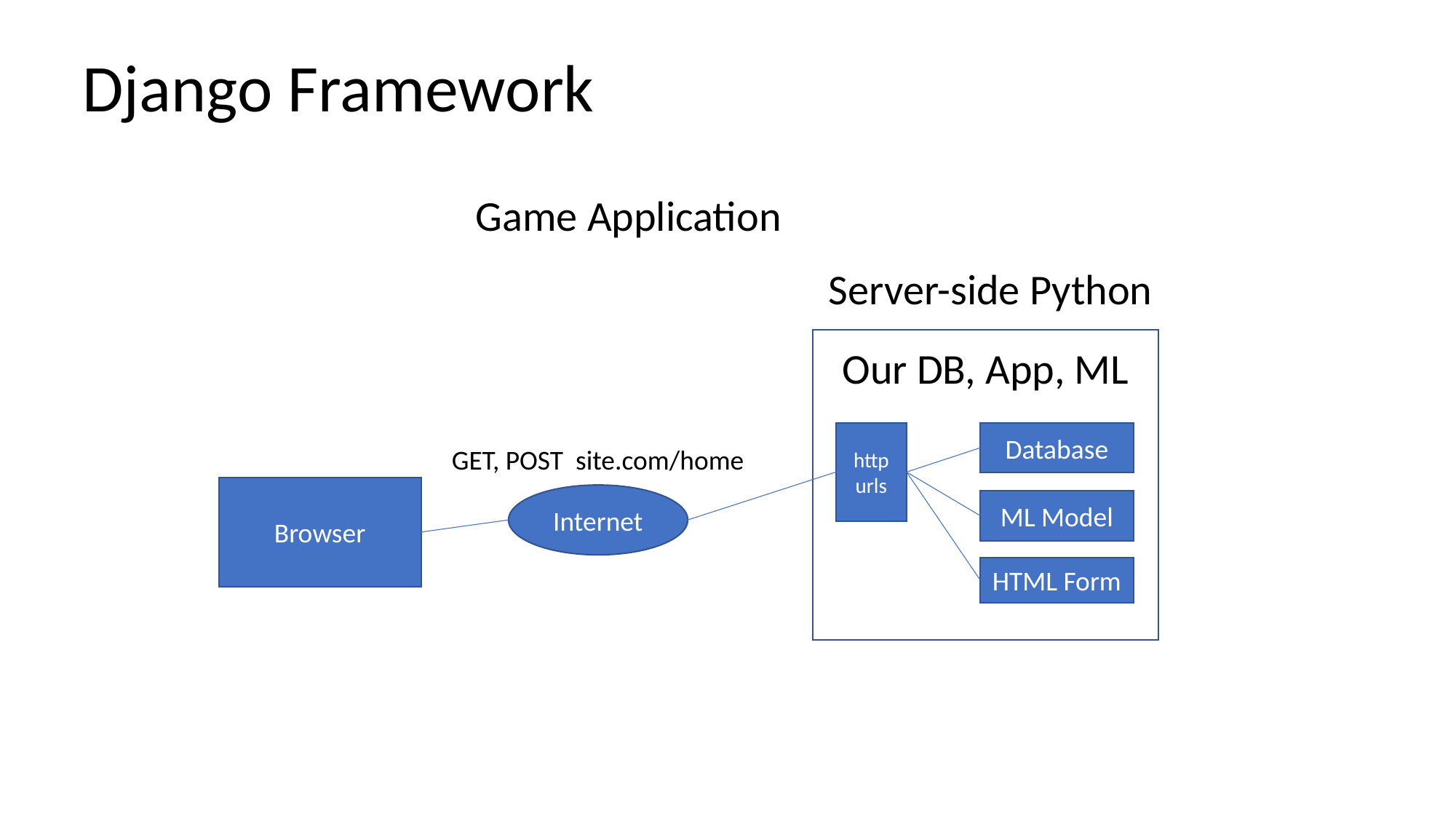

# Django Framework
Game Application
Server-side Python

Our DB, App, ML
http urls
Database
GET, POST  site.com/home
Browser
Internet
ML Model
HTML Form